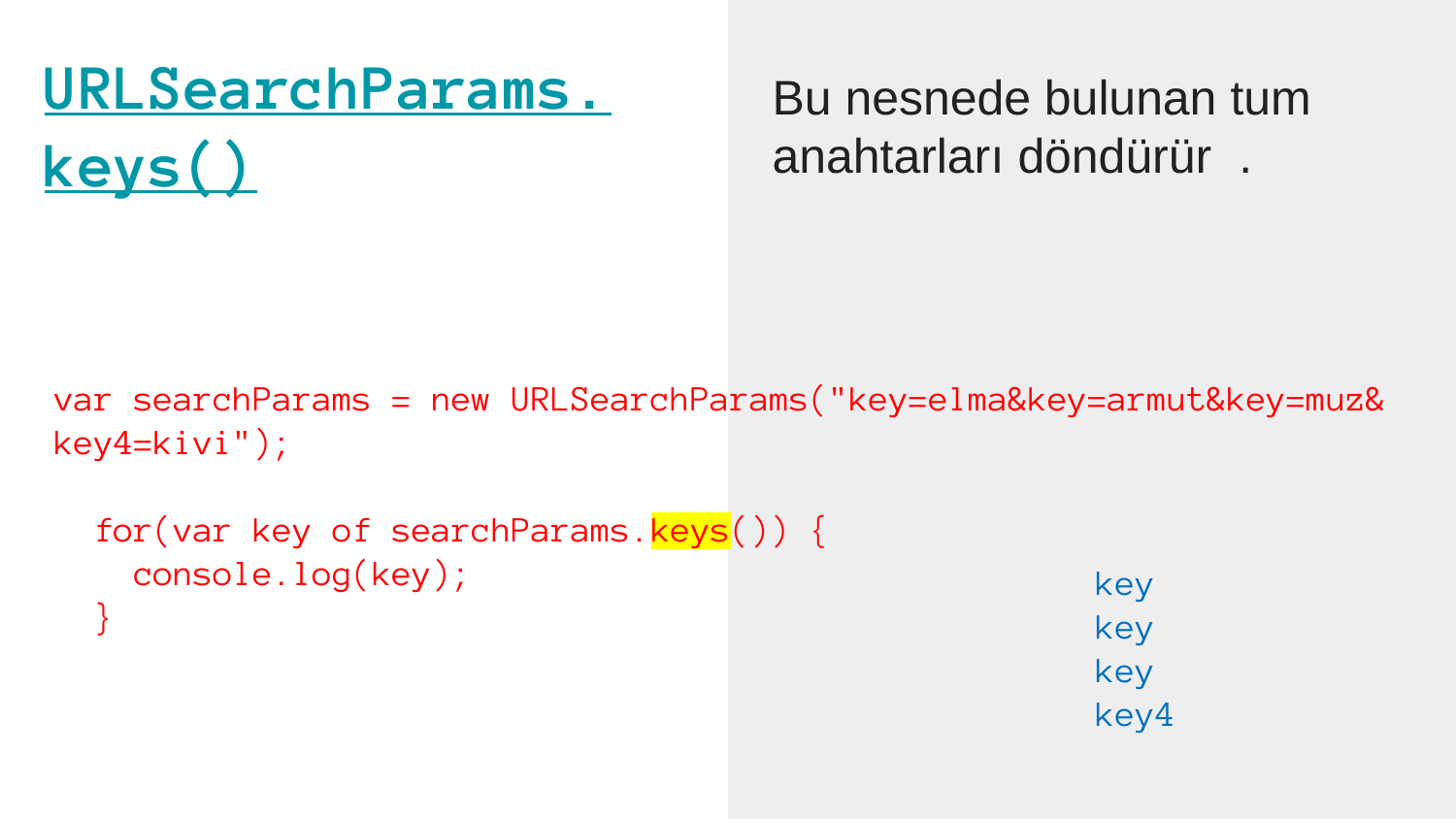

URLSearchParams.
keys()
Bu nesnede bulunan tum  anahtarları döndürür  .
var searchParams = new URLSearchParams("key=elma&key=armut&key=muz&key4=kivi");
  for(var key of searchParams.keys()) {
    console.log(key);
  }
key
key
key
key4